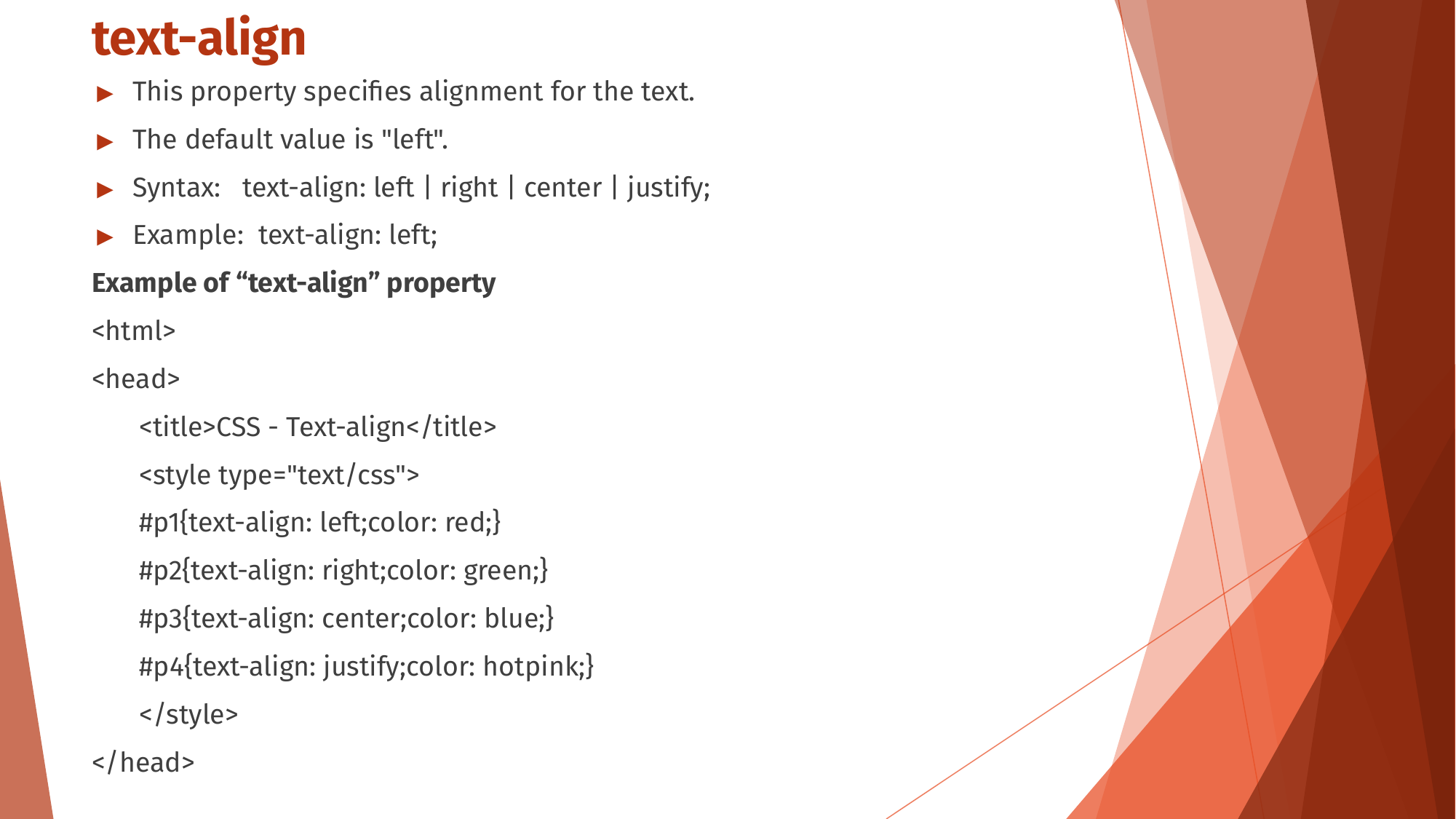

# text-align
This property specifies alignment for the text.
The default value is "left".
Syntax:   text-align: left | right | center | justify;
Example:  text-align: left;
Example of “text-align” property
<html>
<head>
<title>CSS - Text-align</title>
<style type="text/css">
#p1{text-align: left;color: red;}
#p2{text-align: right;color: green;}
#p3{text-align: center;color: blue;}
#p4{text-align: justify;color: hotpink;}
</style>
</head>